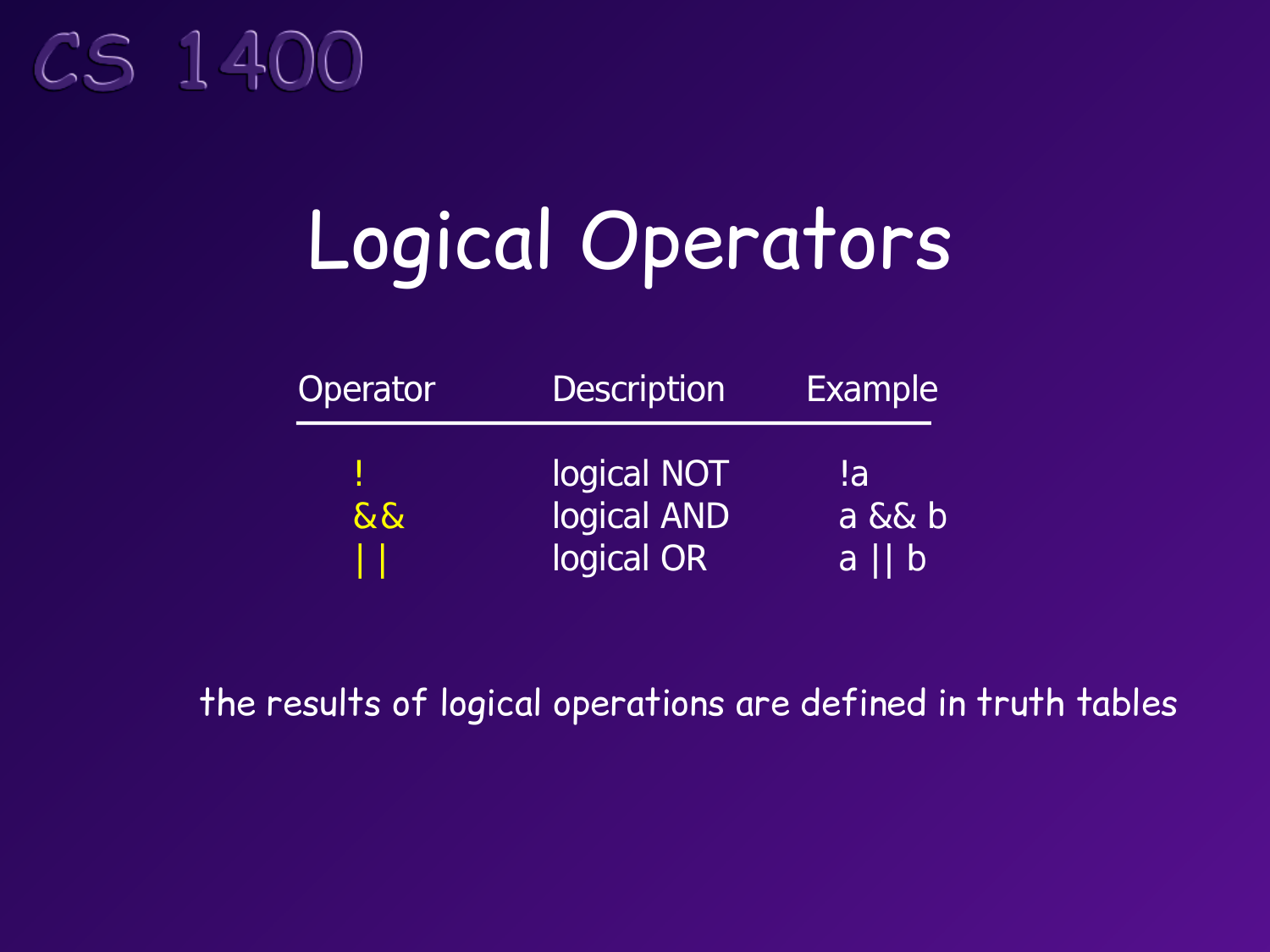

# Logical Operators
Operator	Description	Example

     !		logical NOT	   !a
     &&		logical AND	   a && b
     ||		logical OR	   a || b

the results of logical operations are defined in truth tables